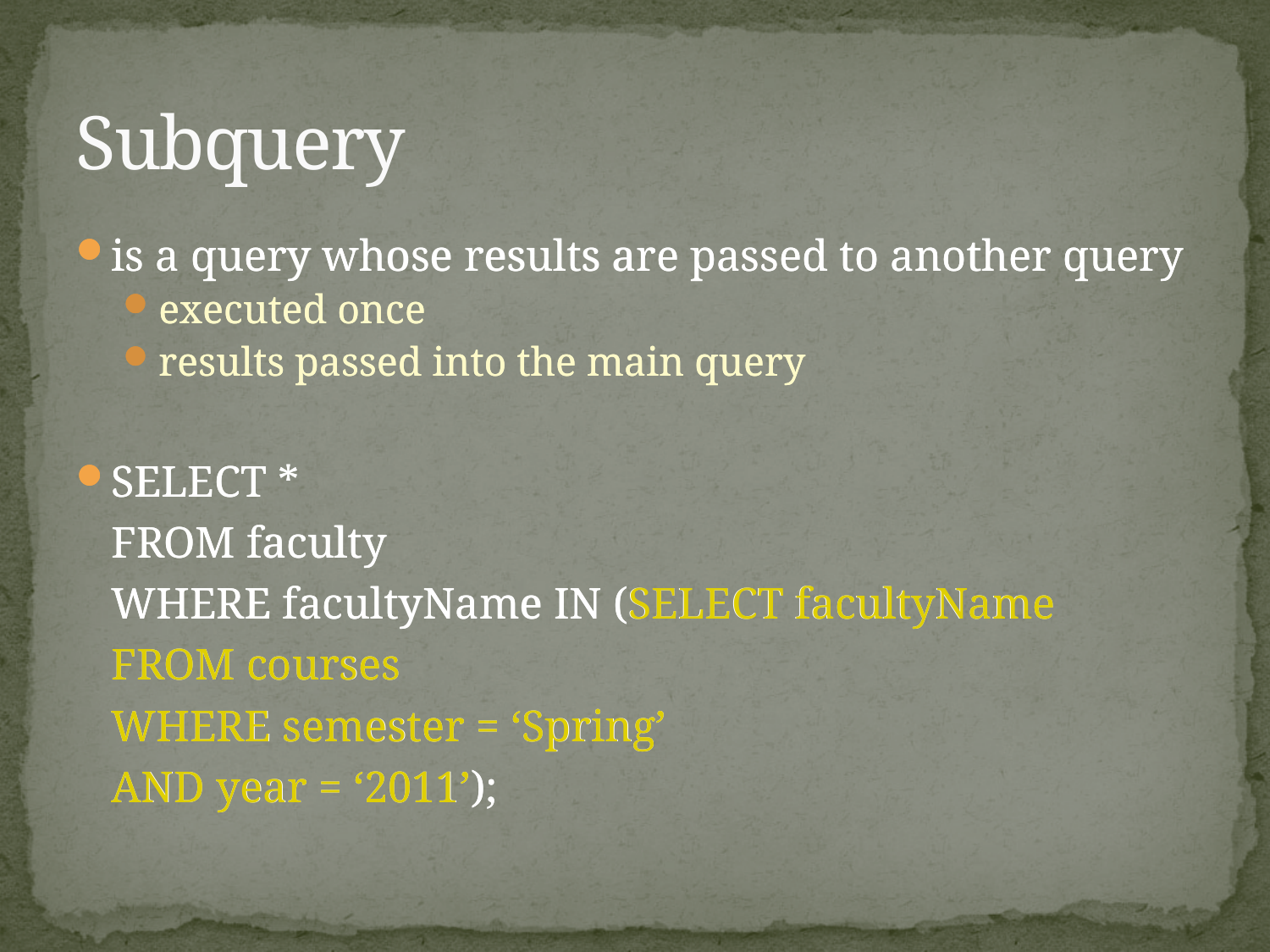

# Subquery
is a query whose results are passed to another query
executed once
results passed into the main query

SELECT *
		FROM faculty
		WHERE facultyName IN (SELECT facultyName
				FROM courses
				WHERE semester = ‘Spring’
					AND year = ‘2011’);
is a query whose results are passed to another query
executed once
results passed into the main query

SELECT *
		FROM faculty
		WHERE facultyName IN (SELECT facultyName
				FROM courses
				WHERE semester = ‘Spring’
					AND year = ‘2011’);